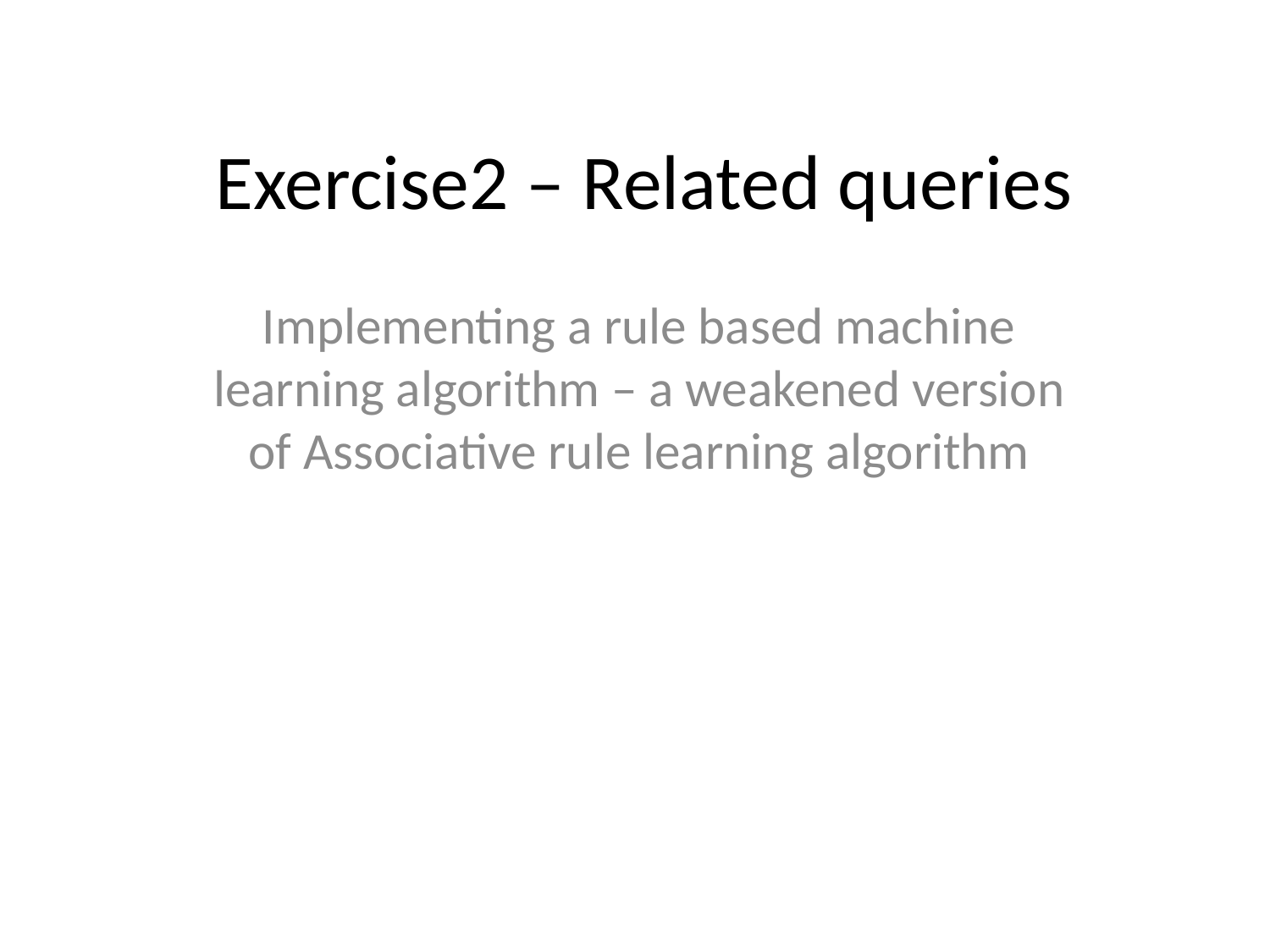

# Exercise2 – Related queries
Implementing a rule based machine learning algorithm – a weakened version of Associative rule learning algorithm